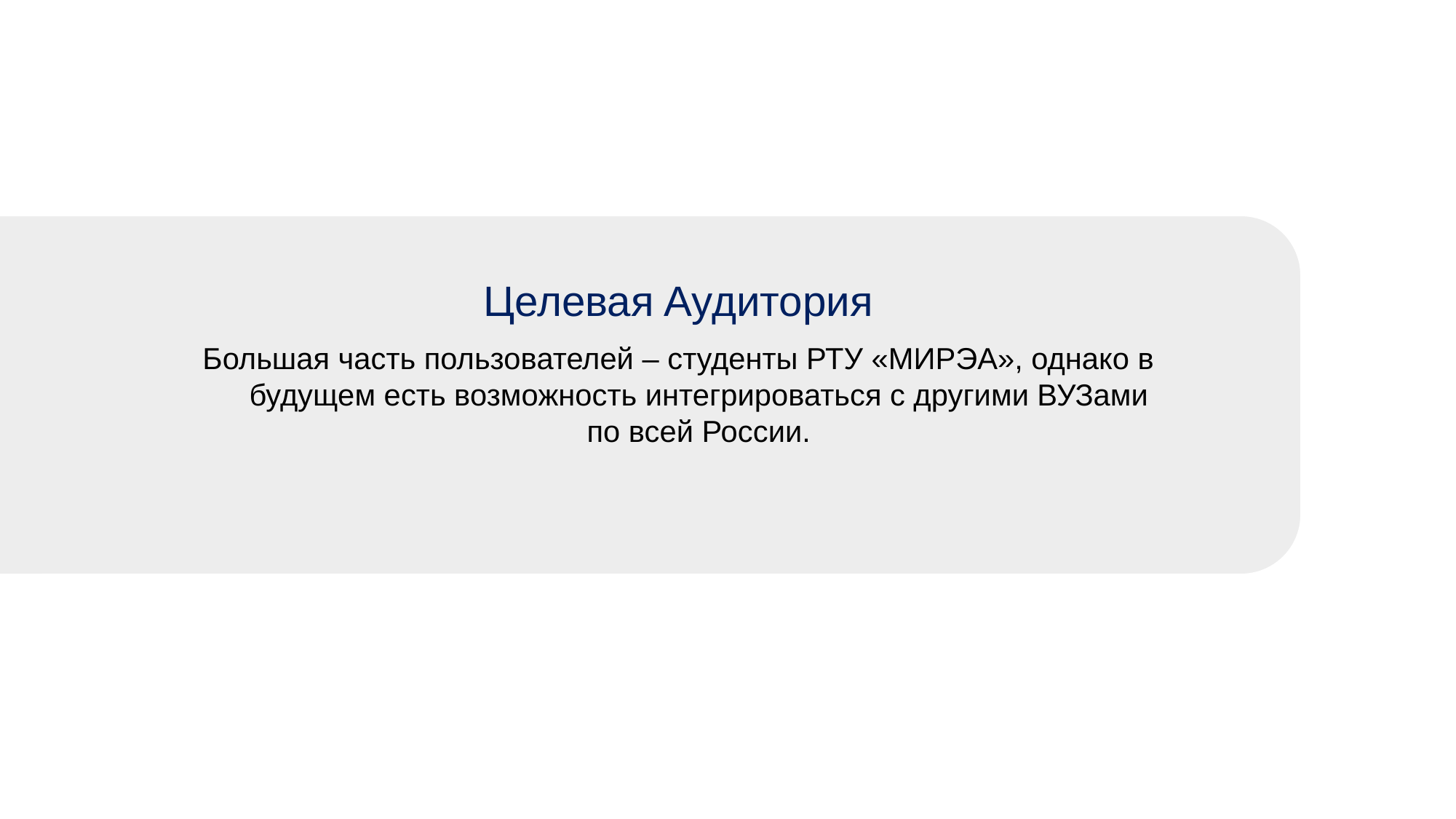

# Целевая Аудитория
Большая часть пользователей – студенты РТУ «МИРЭА», однако в будущем есть возможность интегрироваться с другими ВУЗами по всей России.